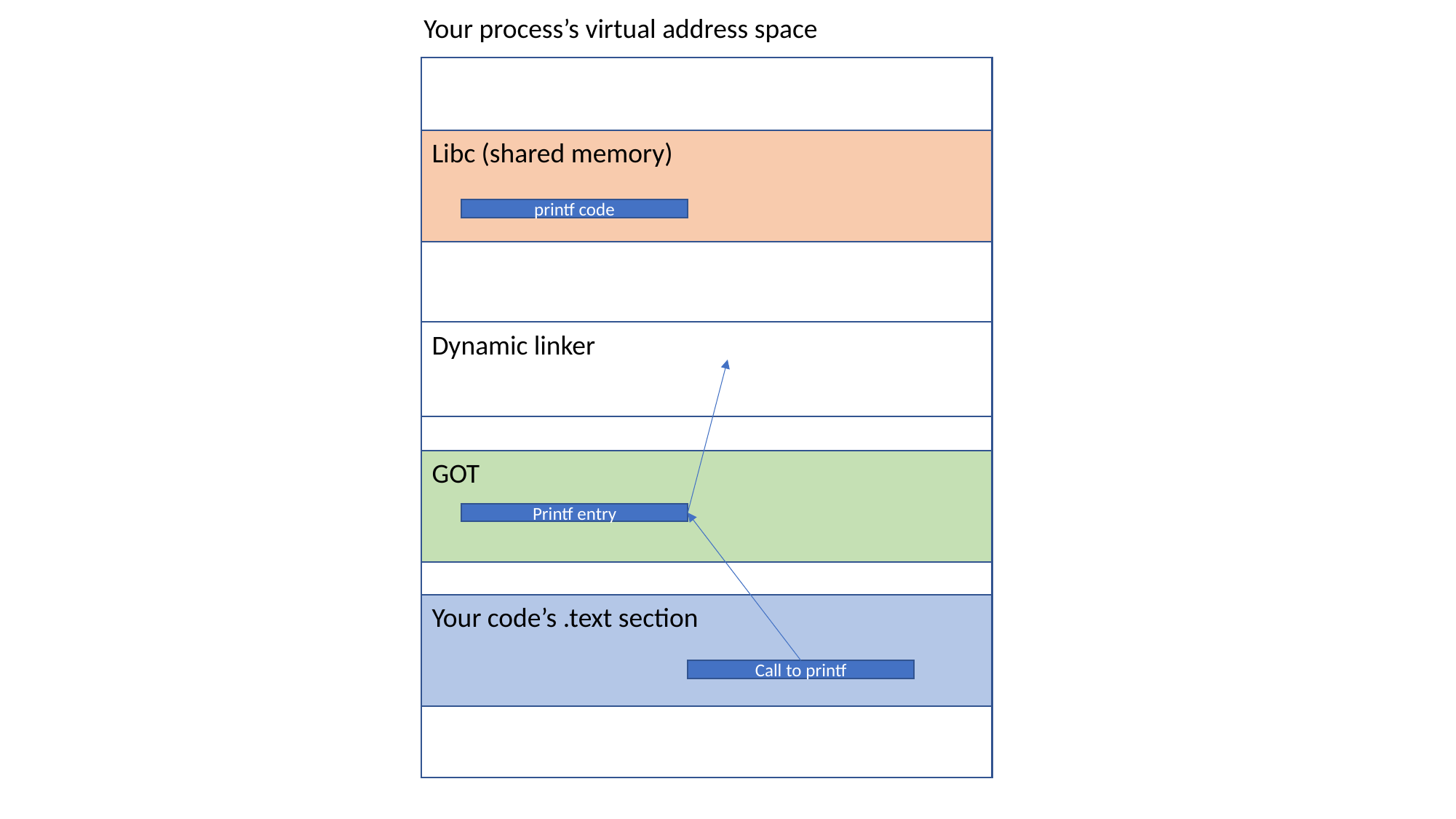

Your process’s virtual address space

Libc (shared memory)
printf code
Dynamic linker
GOT
Printf entry
Your code’s .text section
Call to printf